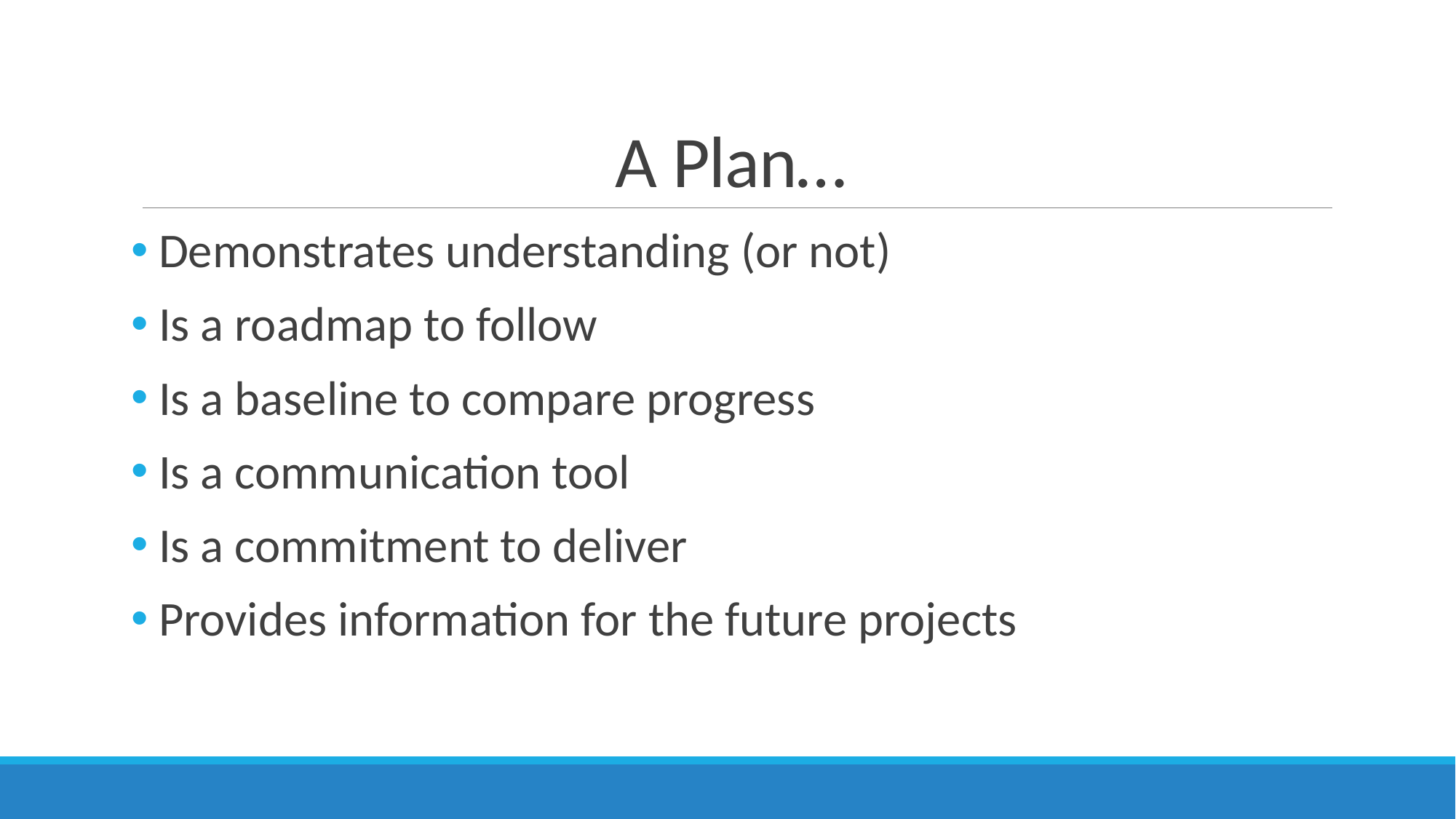

# A Plan…
 Demonstrates understanding (or not)
 Is a roadmap to follow
 Is a baseline to compare progress
 Is a communication tool
 Is a commitment to deliver
 Provides information for the future projects